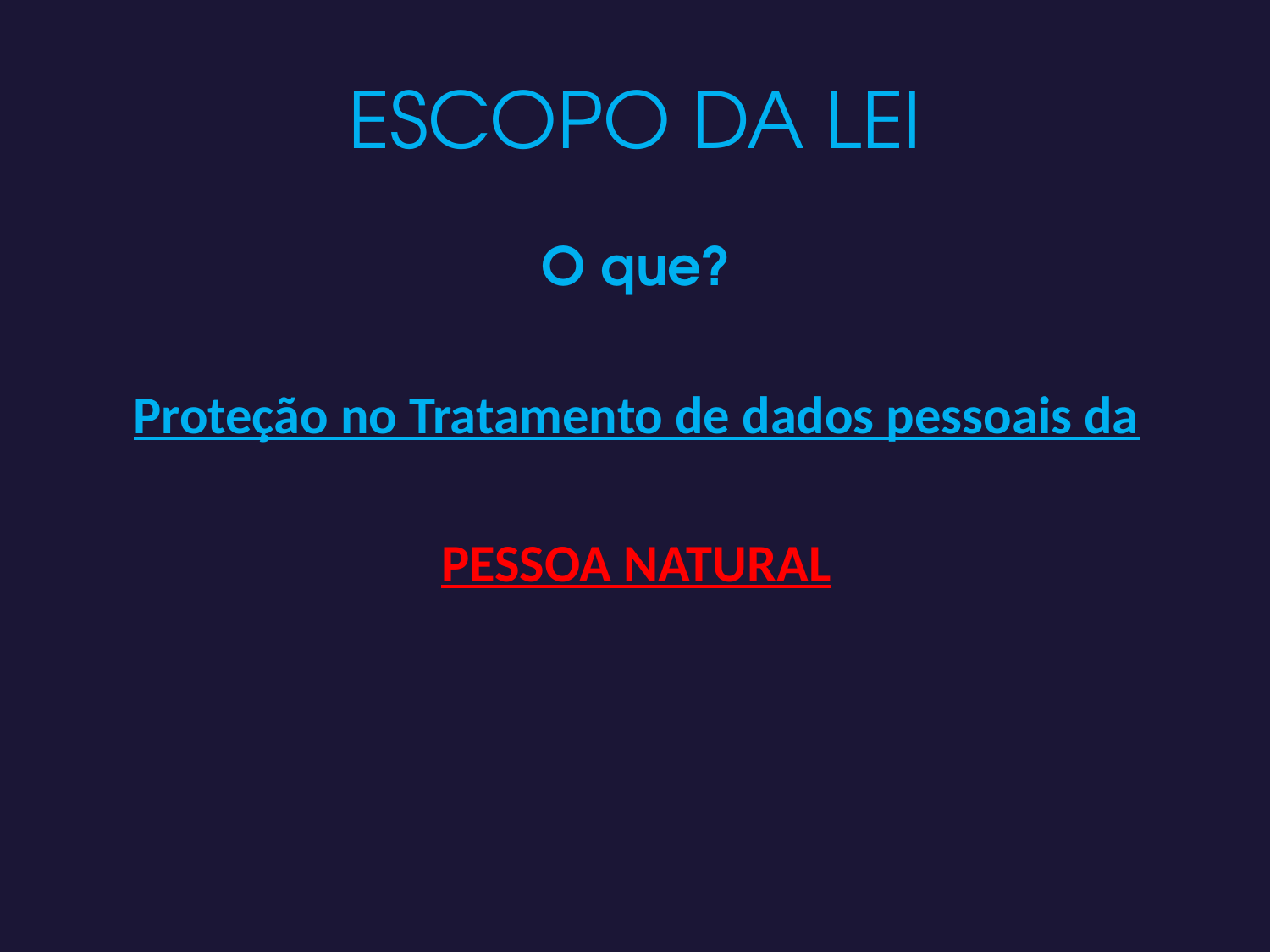

# ESCOPO DA LEI
O que?

Proteção no Tratamento de dados pessoais da

PESSOA NATURAL